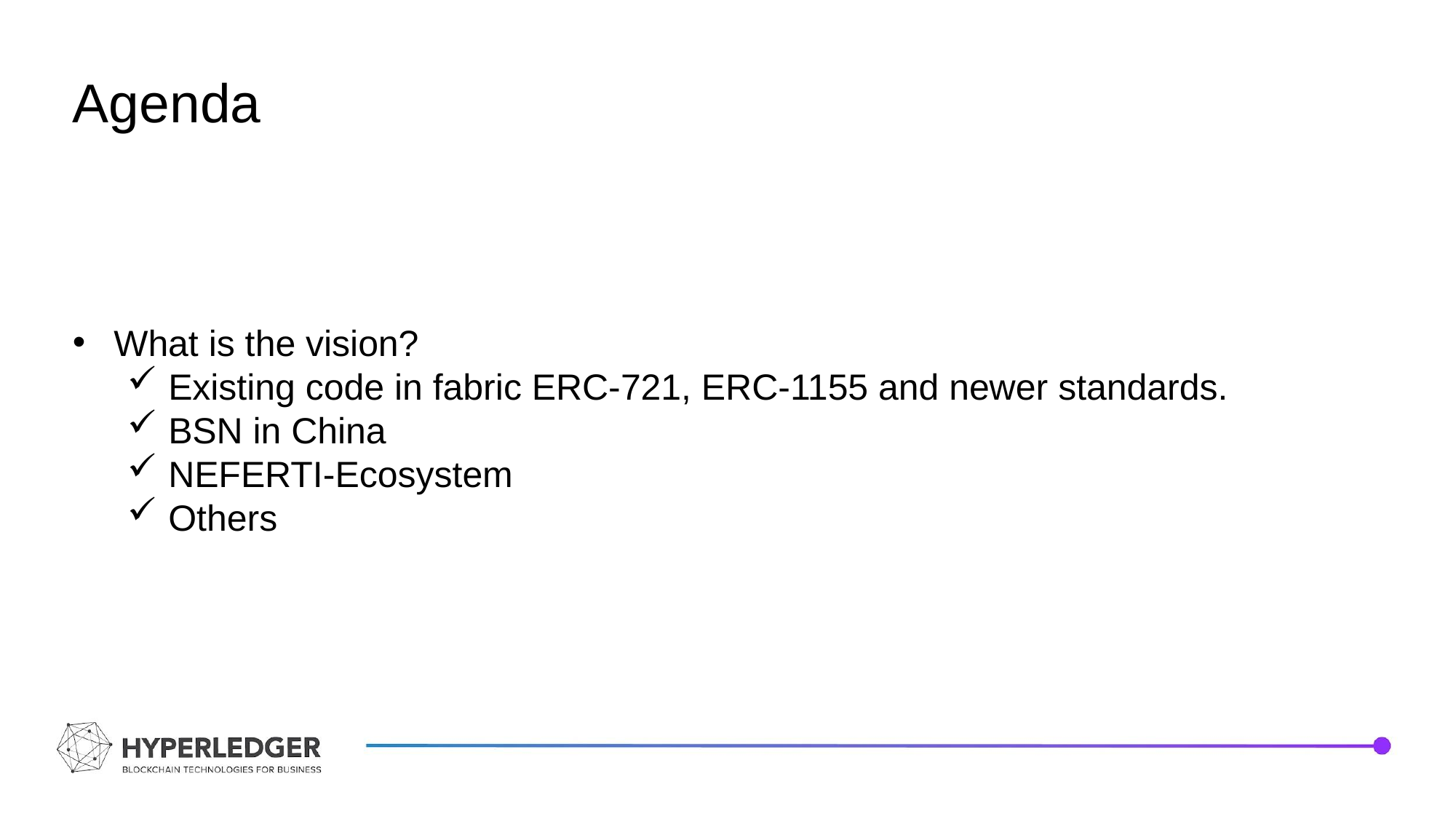

# Agenda
What is the vision?
Existing code in fabric ERC-721, ERC-1155 and newer standards.
BSN in China
NEFERTI-Ecosystem
Others